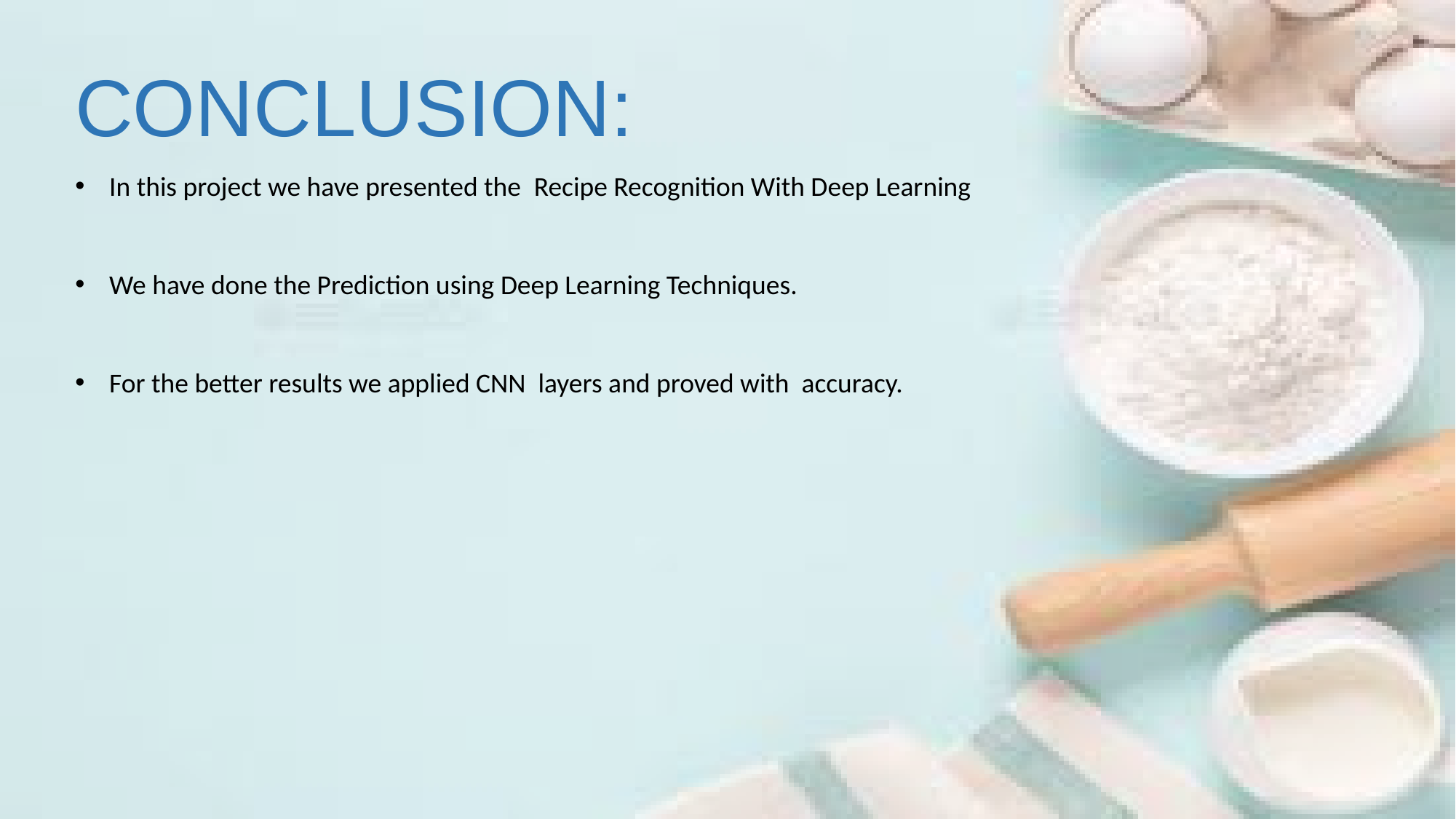

CONCLUSION:
In this project we have presented the  Recipe Recognition With Deep Learning

We have done the Prediction using Deep Learning Techniques.

For the better results we applied CNN  layers and proved with  accuracy.